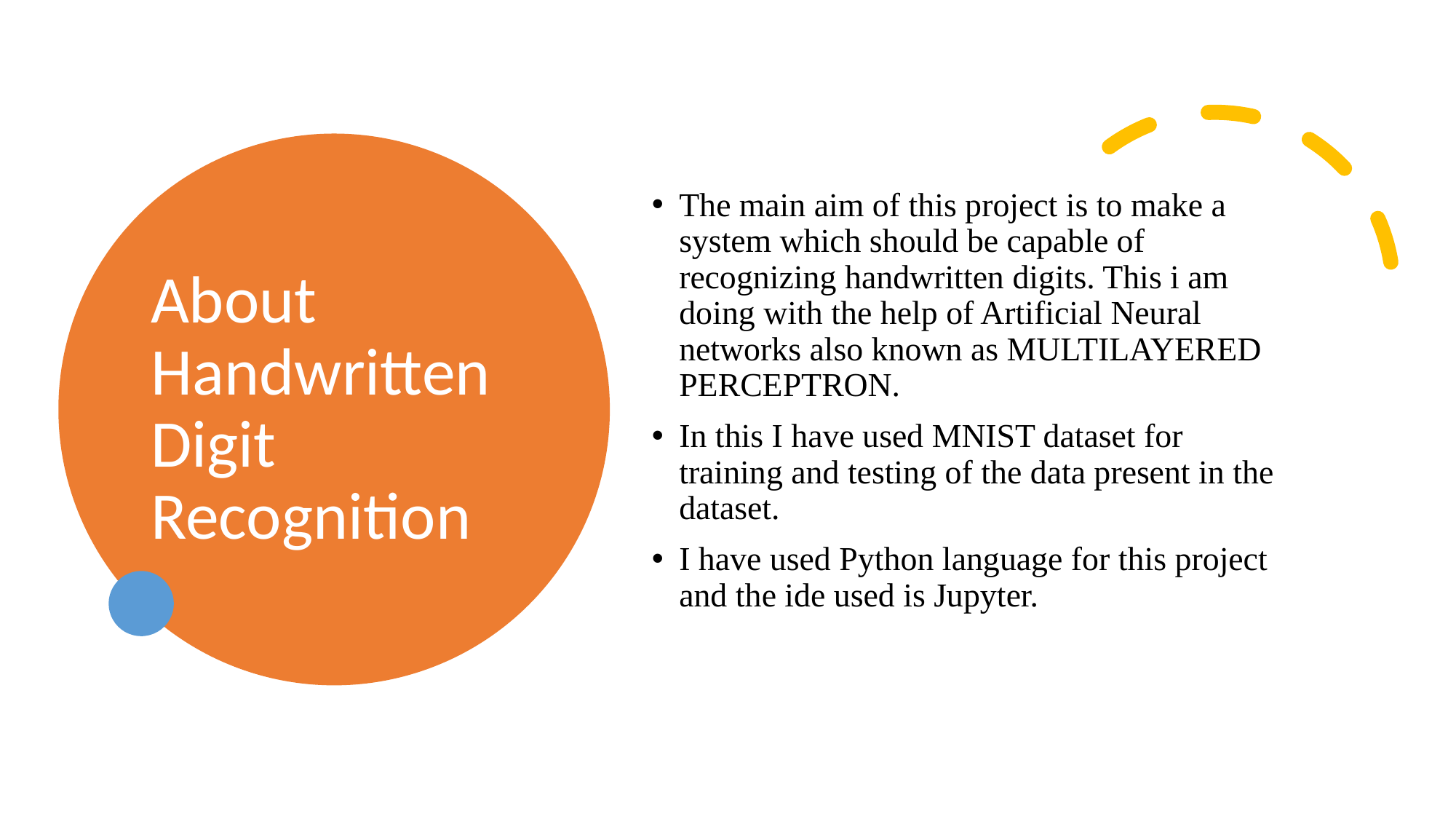

# About Handwritten Digit Recognition
The main aim of this project is to make a system which should be capable of recognizing handwritten digits. This i am doing with the help of Artificial Neural networks also known as MULTILAYERED PERCEPTRON.
In this I have used MNIST dataset for training and testing of the data present in the dataset.
I have used Python language for this project and the ide used is Jupyter.